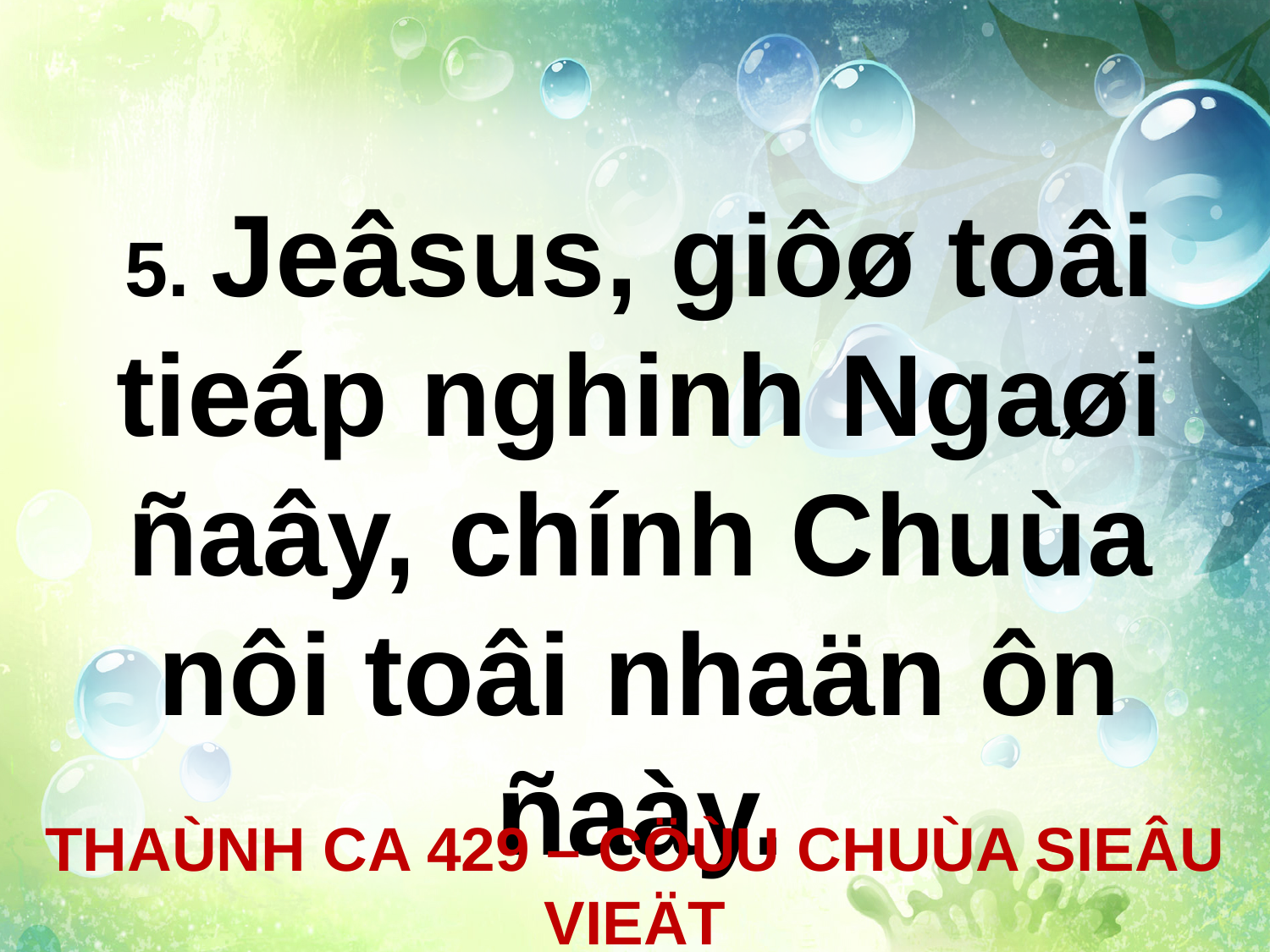

5. Jeâsus, giôø toâi tieáp nghinh Ngaøi ñaây, chính Chuùa nôi toâi nhaän ôn ñaày.
THAÙNH CA 429 – CÖÙU CHUÙA SIEÂU VIEÄT